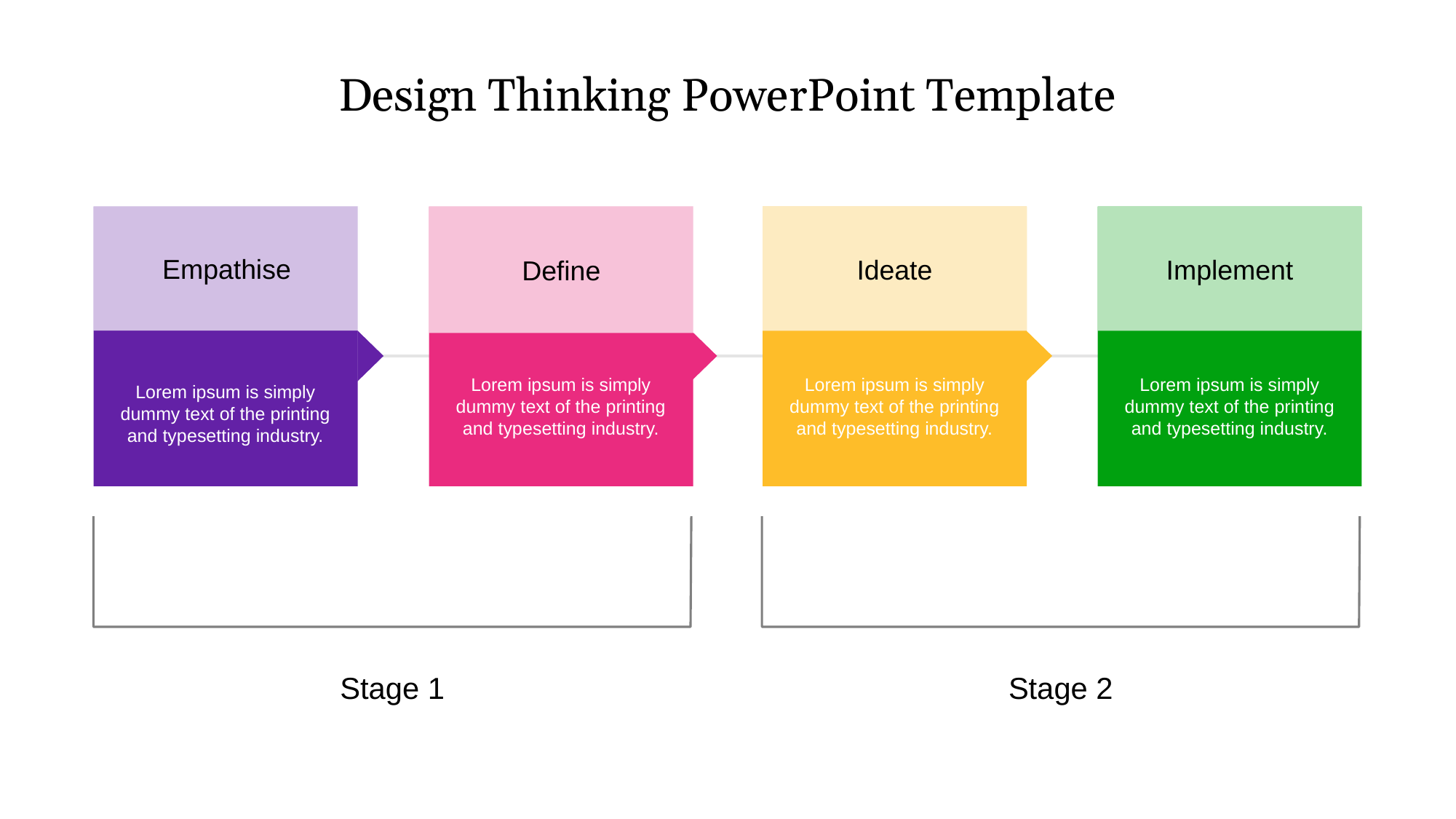

Design Thinking PowerPoint Template
Empathise

Lorem ipsum is simply dummy text of the printing and typesetting industry.
Define

Lorem ipsum is simply dummy text of the printing and typesetting industry.
Ideate

Lorem ipsum is simply dummy text of the printing and typesetting industry.
Implement

Lorem ipsum is simply dummy text of the printing and typesetting industry.

Stage 1
Stage 2